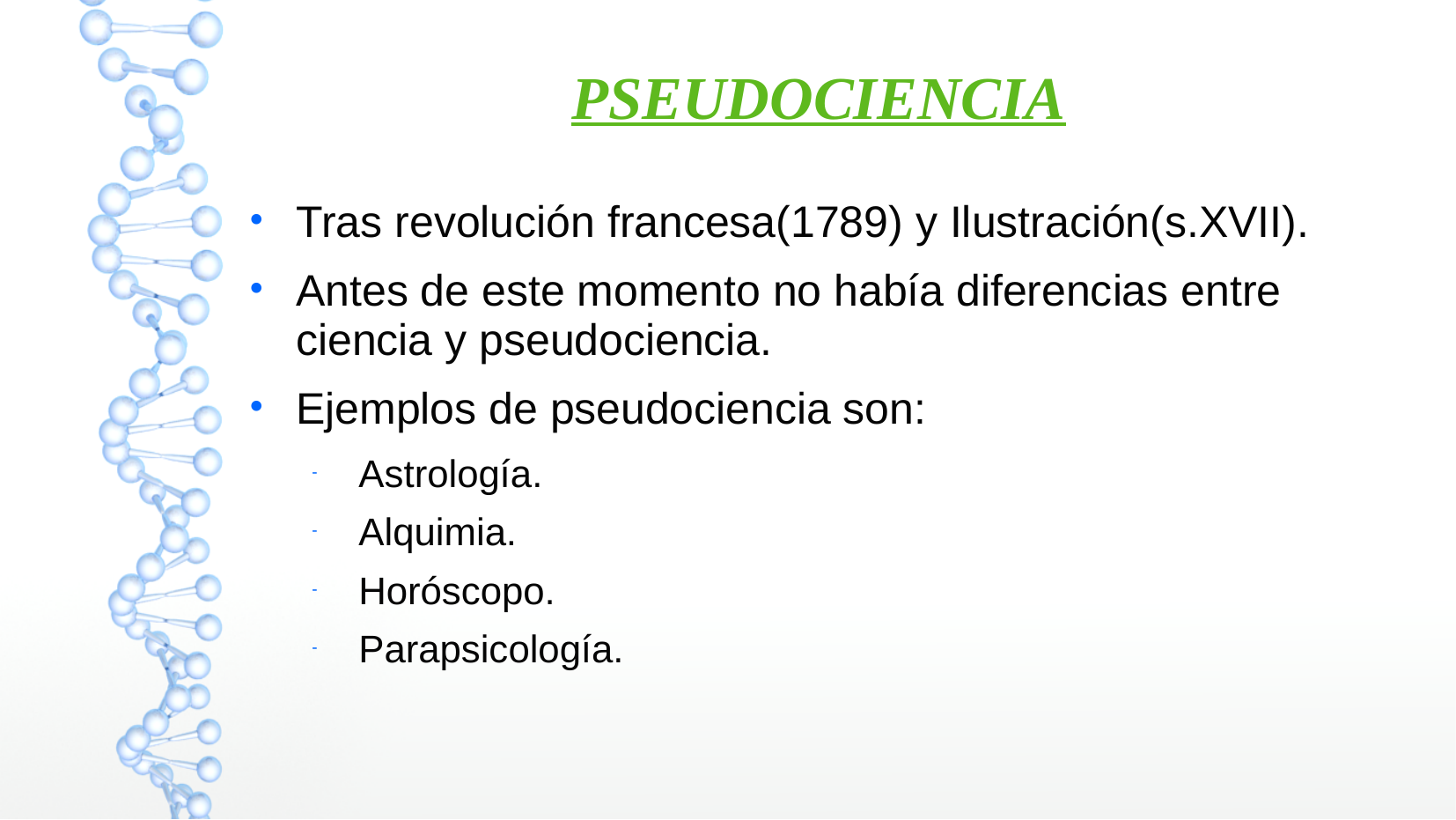

PSEUDOCIENCIA
Tras revolución francesa(1789) y Ilustración(s.XVII).
Antes de este momento no había diferencias entre ciencia y pseudociencia.
Ejemplos de pseudociencia son:
Astrología.
Alquimia.
Horóscopo.
Parapsicología.